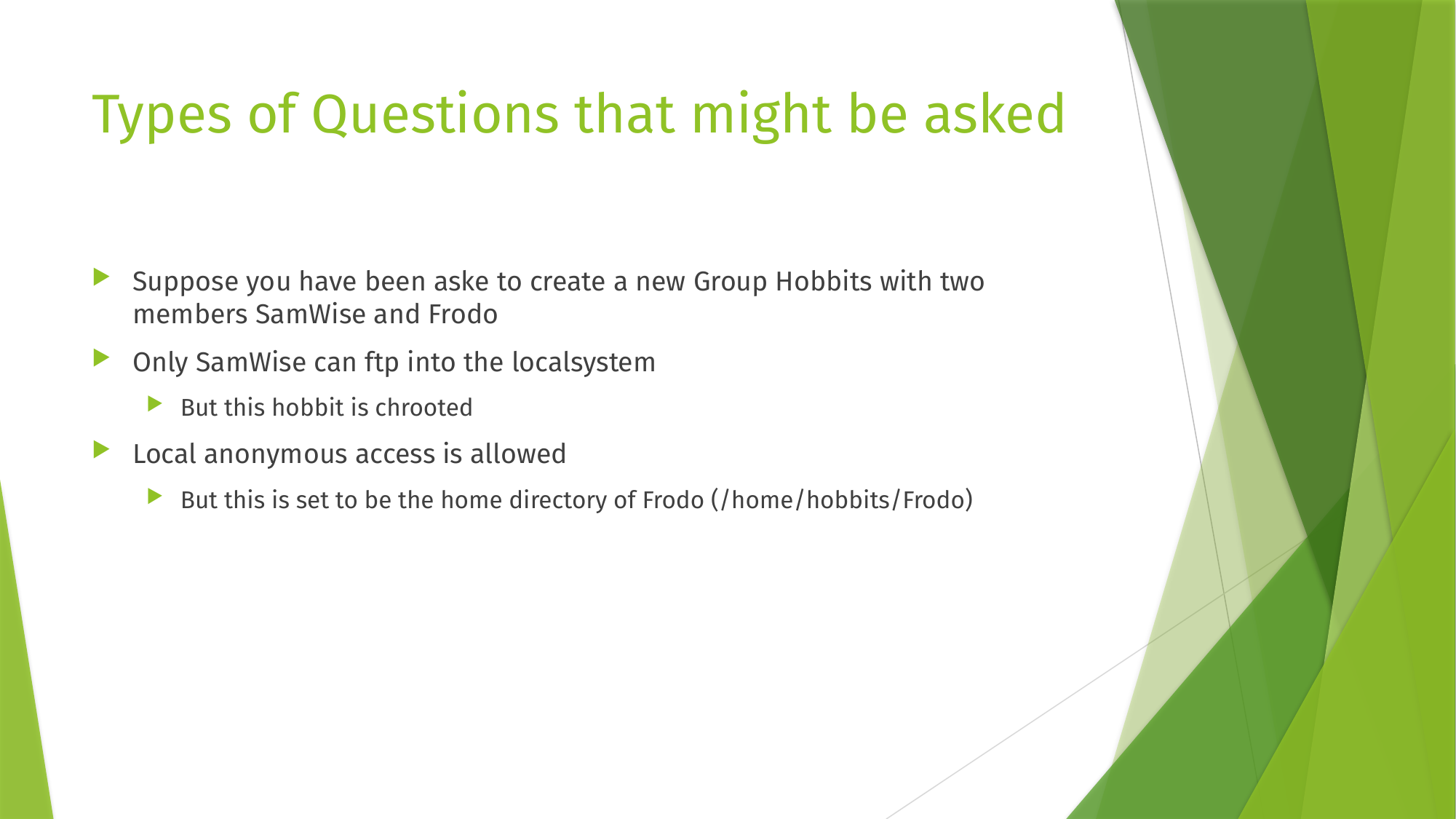

# Types of Questions that might be asked
Suppose you have been aske to create a new Group Hobbits with two members SamWise and Frodo
Only SamWise can ftp into the localsystem
But this hobbit is chrooted
Local anonymous access is allowed
But this is set to be the home directory of Frodo (/home/hobbits/Frodo)